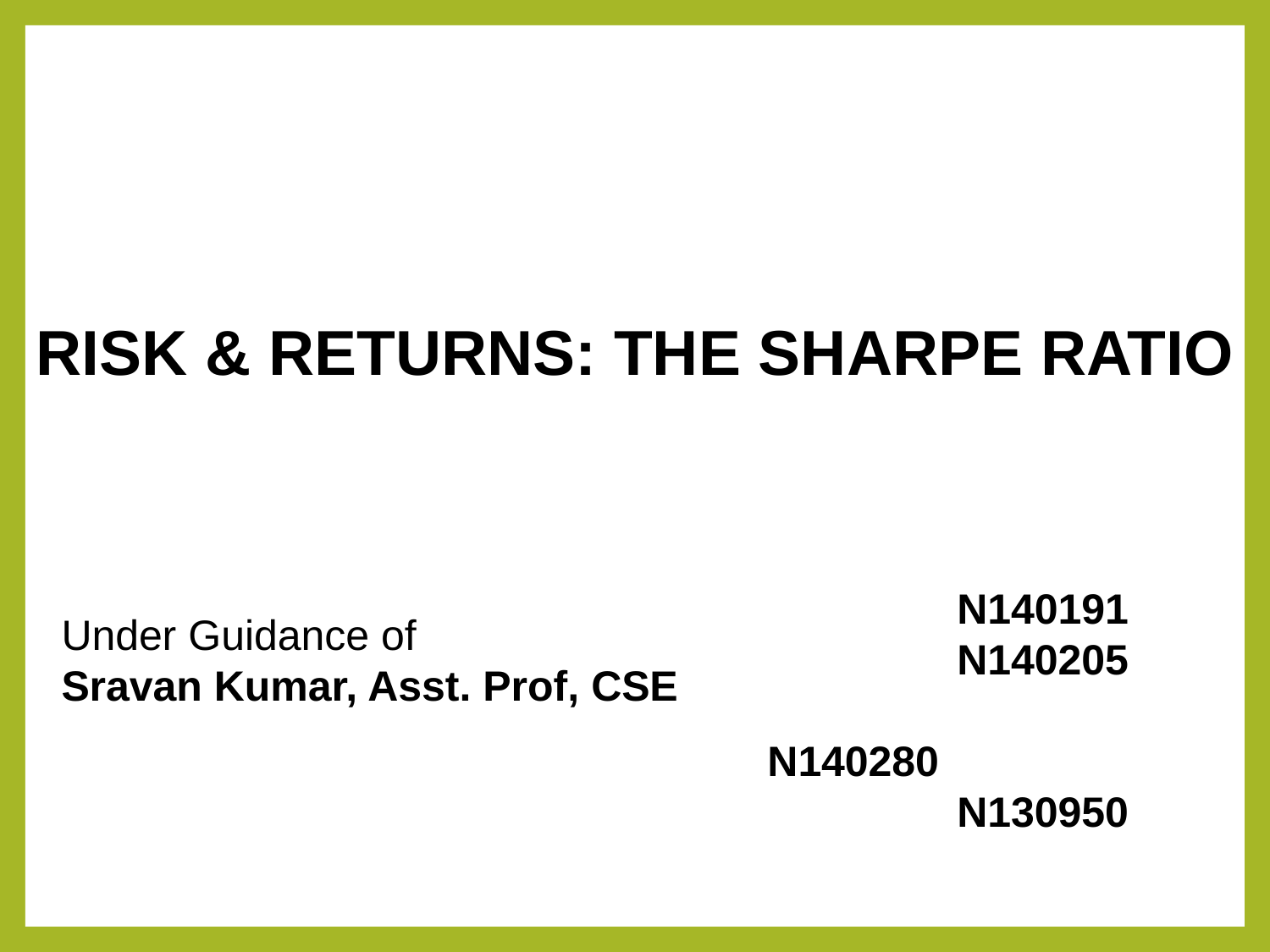

RISK & RETURNS: THE SHARPE RATIO
                N140191
                N140205
	         N140280
                N130950
Under Guidance of
Sravan Kumar, Asst. Prof, CSE